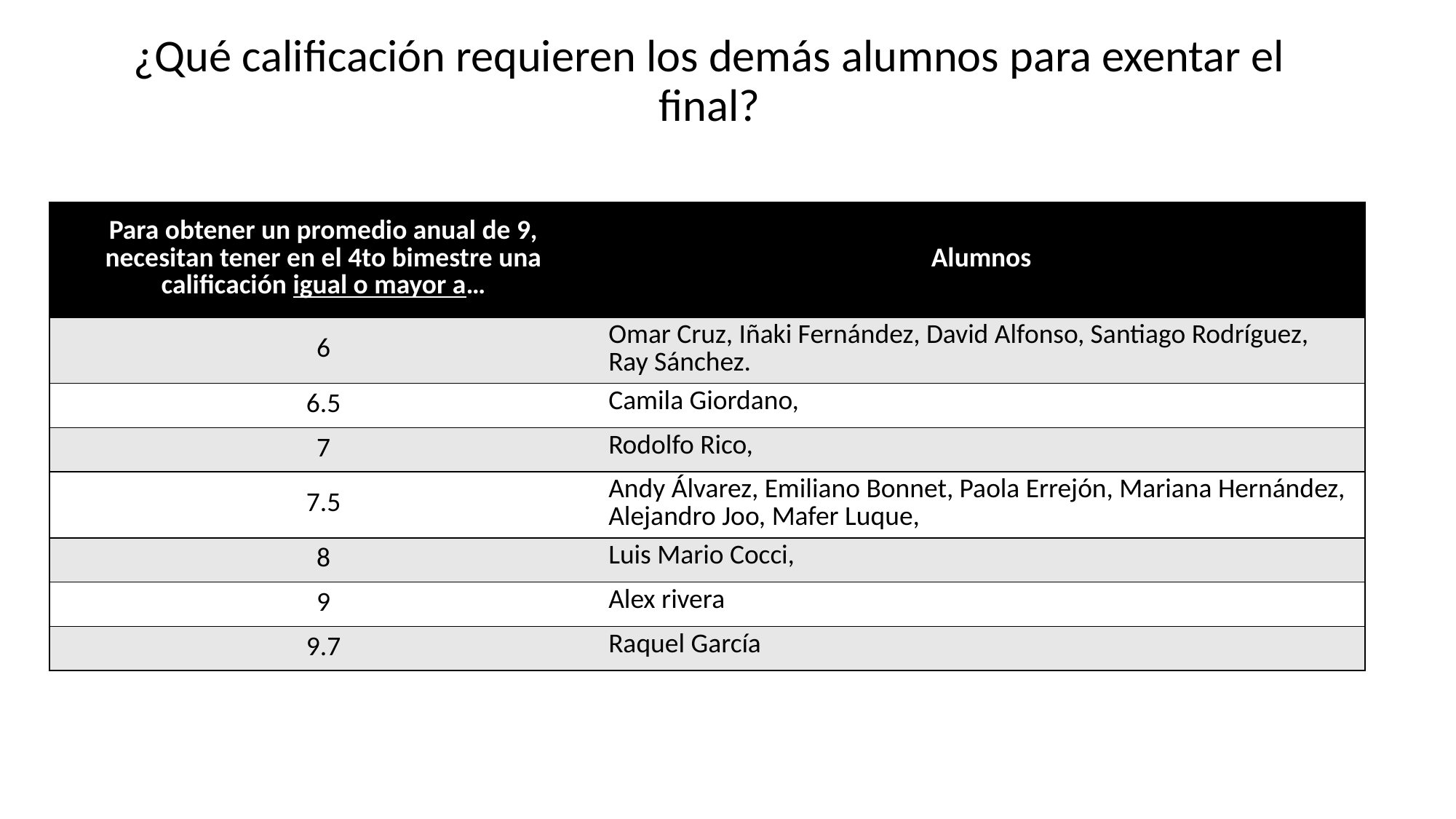

# ¿Qué calificación requieren los demás alumnos para exentar el final?

| Para obtener un promedio anual de 9, necesitan tener en el 4to bimestre una calificación igual o mayor a… | Alumnos |
| --- | --- |
| 6 | Omar Cruz, Iñaki Fernández, David Alfonso, Santiago Rodríguez, Ray Sánchez. |
| 6.5 | Camila Giordano, |
| 7 | Rodolfo Rico, |
| 7.5 | Andy Álvarez, Emiliano Bonnet, Paola Errejón, Mariana Hernández, Alejandro Joo, Mafer Luque, |
| 8 | Luis Mario Cocci, |
| 9 | Alex rivera |
| 9.7 | Raquel García |